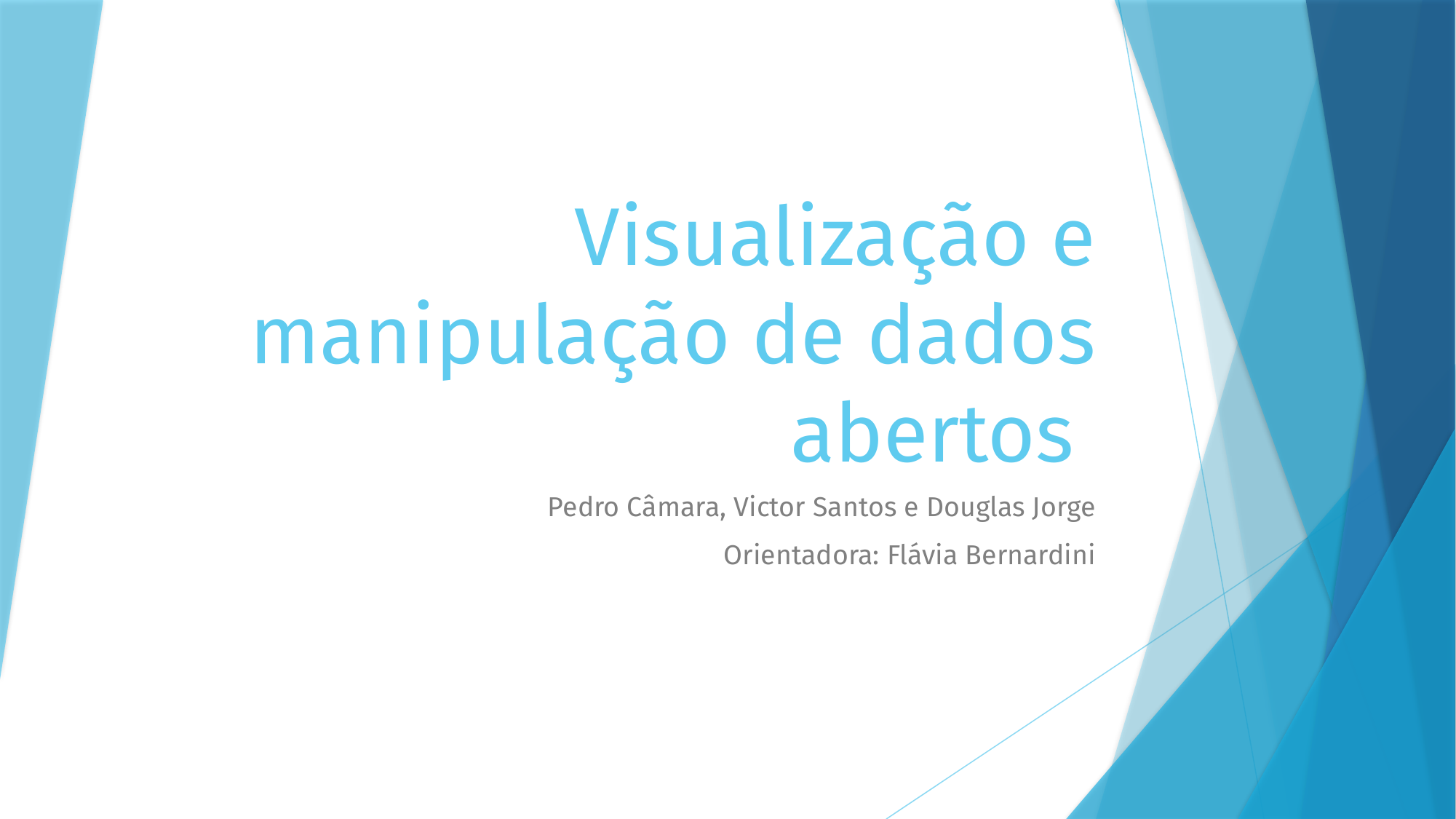

# Visualização e manipulação de dados abertos
Pedro Câmara, Victor Santos e Douglas Jorge
Orientadora: Flávia Bernardini